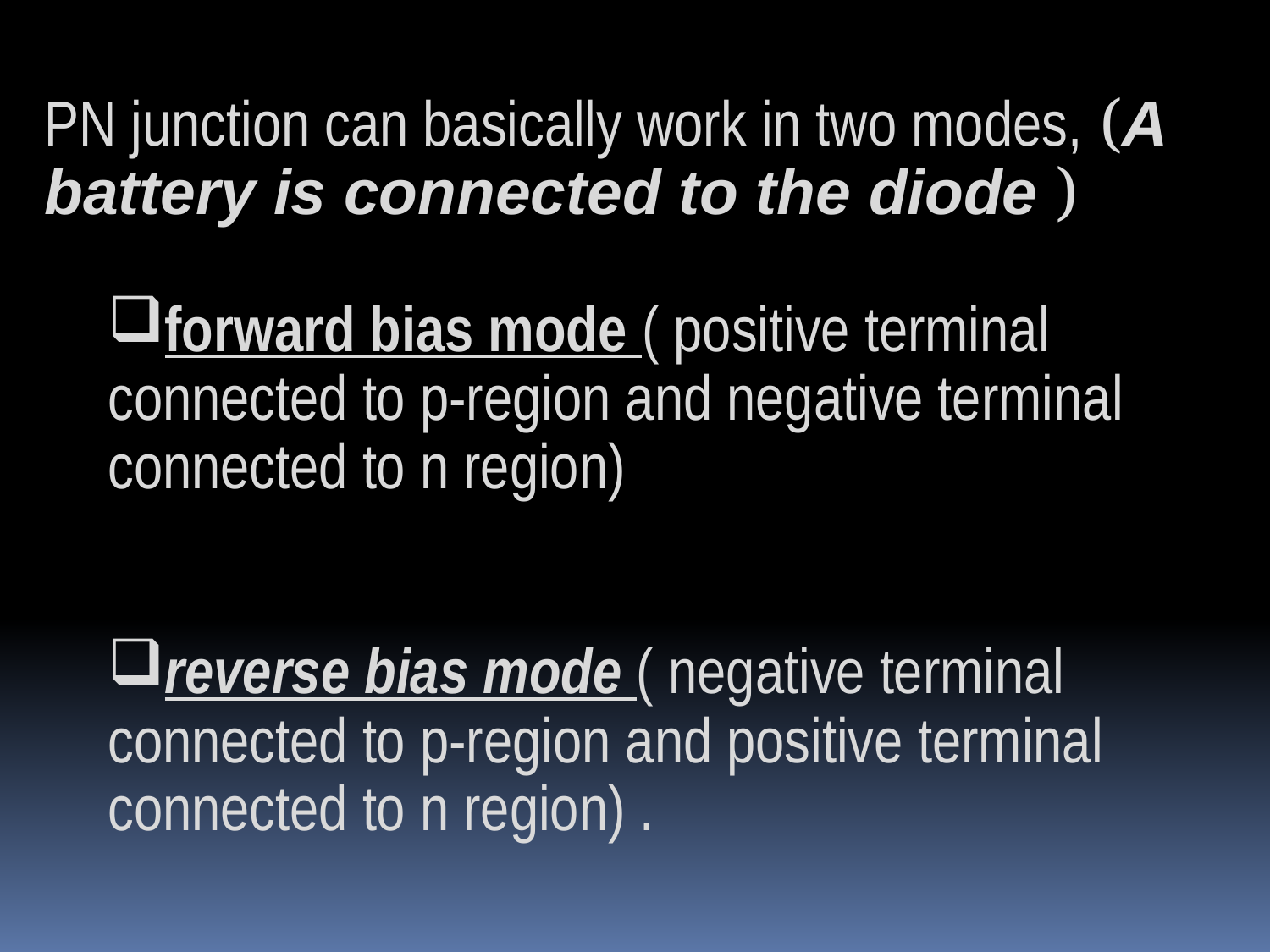

PN junction can basically work in two modes, (A battery is connected to the diode )

forward bias mode ( positive terminal connected to p-region and negative terminal connected to n region)

reverse bias mode ( negative terminal connected to p-region and positive terminal connected to n region) .